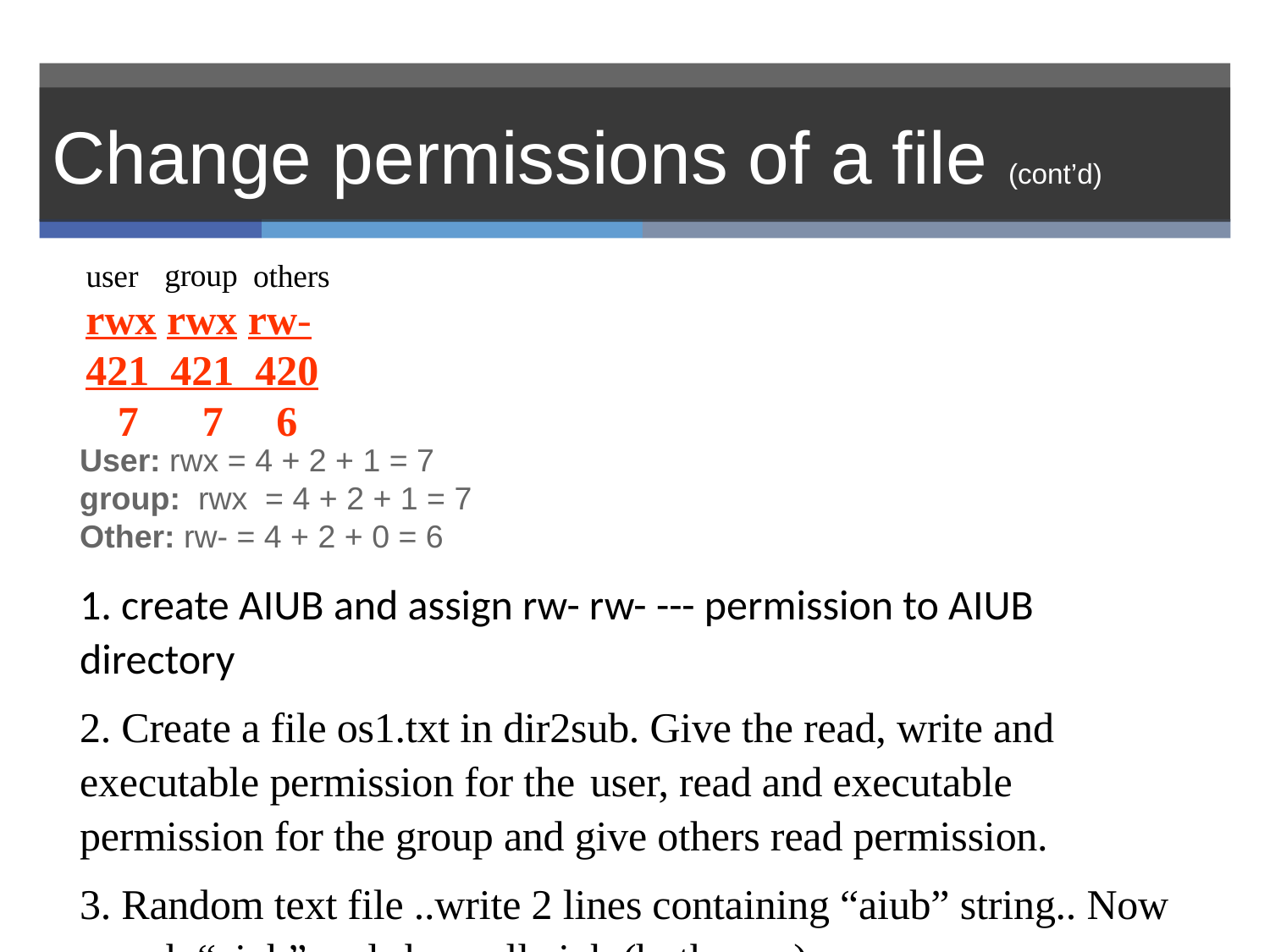

# Change permissions of a file (cont’d)
group
user
others
rwx rwx rw-
421  421  420
   7      7     6
User: rwx = 4 + 2 + 1 = 7
group:  rwx  = 4 + 2 + 1 = 7
Other: rw- = 4 + 2 + 0 = 6
1. create AIUB and assign rw- rw- --- permission to AIUB directory
2. Create a file os1.txt in dir2sub. Give the read, write and executable permission for the user, read and executable permission for the group and give others read permission.
3. Random text file ..write 2 lines containing “aiub” string.. Now search “aiub” and show all aiub (both case)